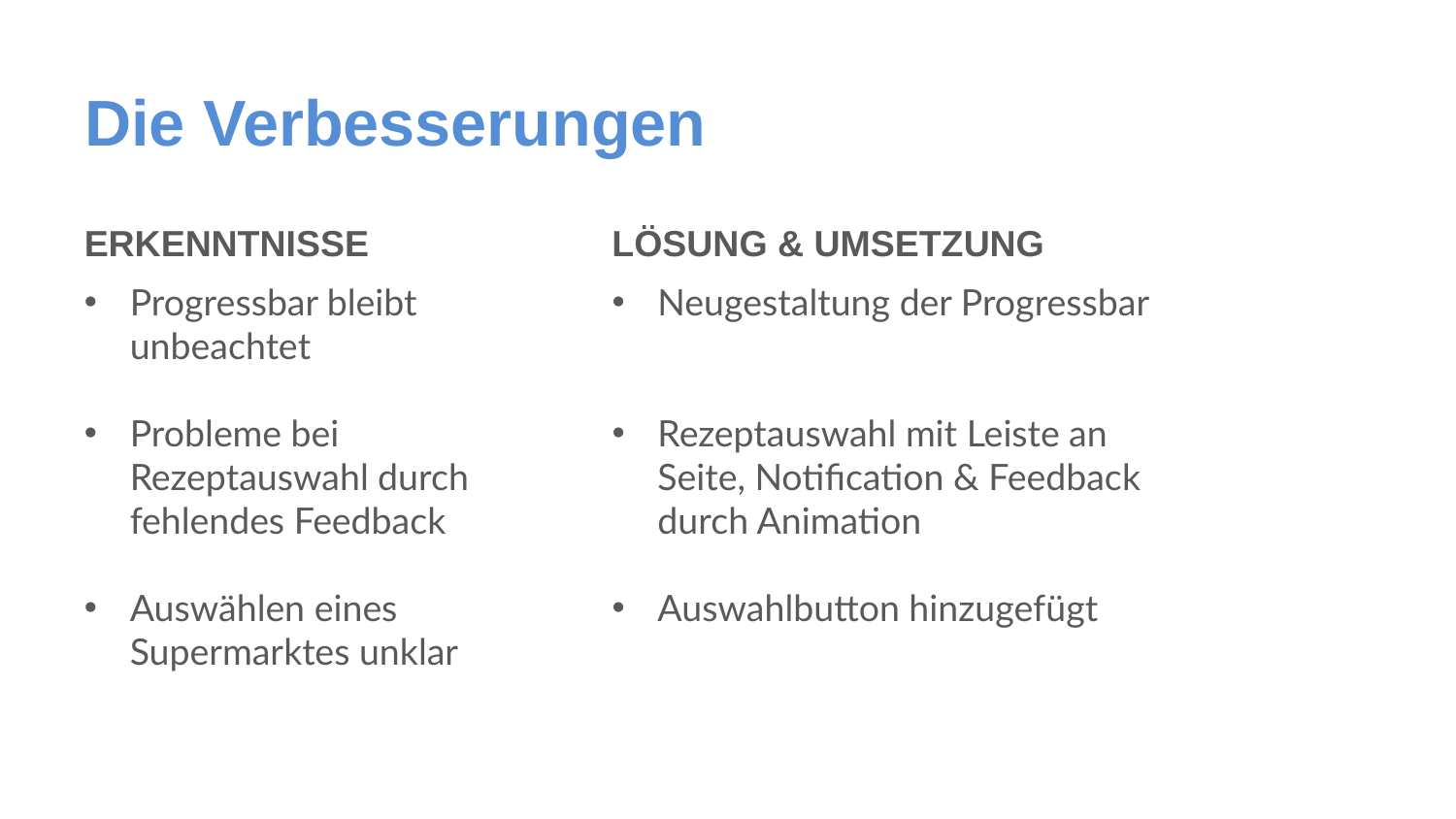

# Die Verbesserungen
ERKENNTNISSE
LÖSUNG & UMSETZUNG
Progressbar bleibt unbeachtet

Probleme bei Rezeptauswahl durch fehlendes Feedback

Auswählen eines Supermarktes unklar
Neugestaltung der Progressbar

Rezeptauswahl mit Leiste an Seite, Notification & Feedback durch Animation

Auswahlbutton hinzugefügt